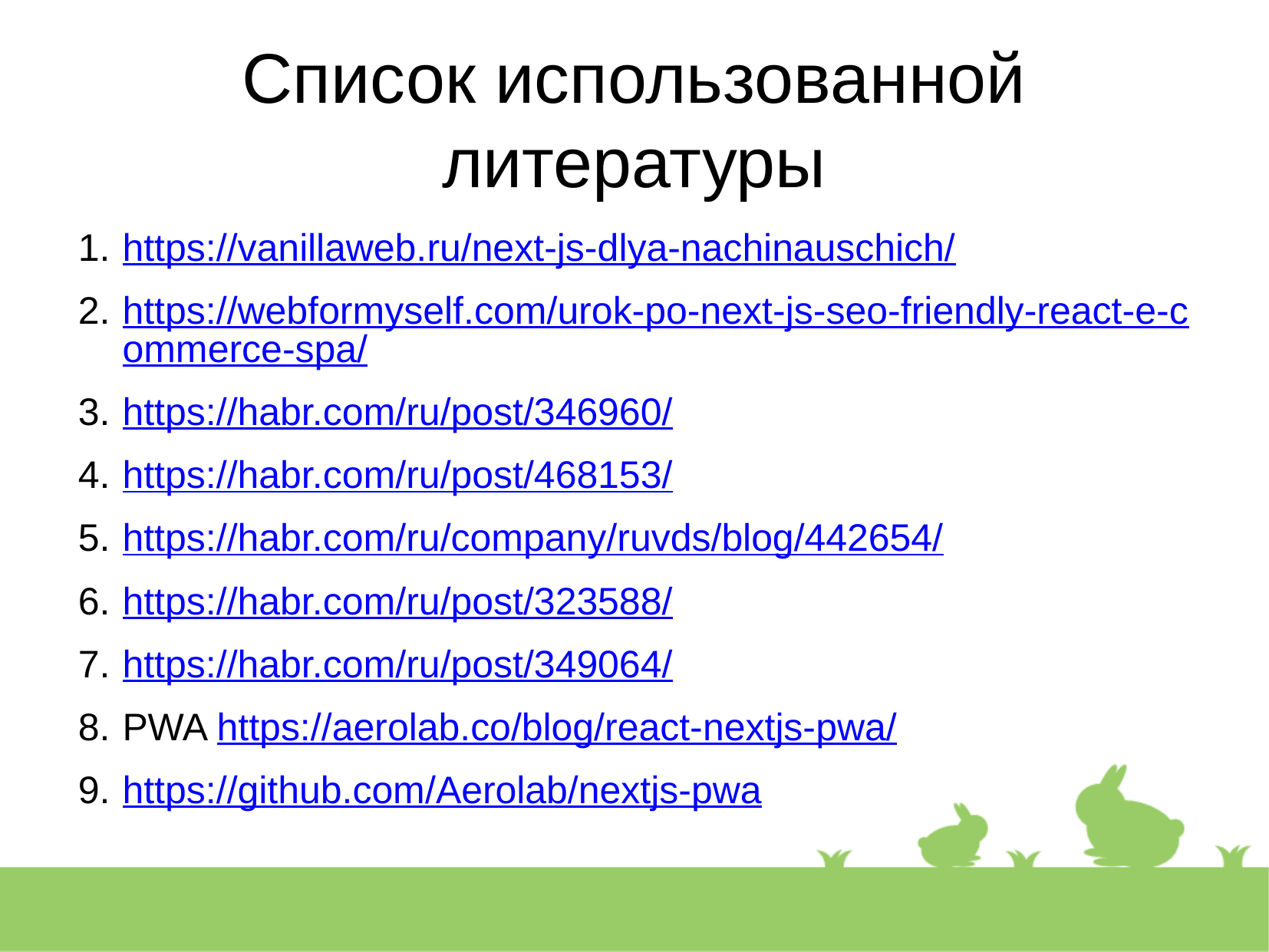

Список использованной литературы
https://vanillaweb.ru/next-js-dlya-nachinauschich/
https://webformyself.com/urok-po-next-js-seo-friendly-react-e-commerce-spa/
https://habr.com/ru/post/346960/
https://habr.com/ru/post/468153/
https://habr.com/ru/company/ruvds/blog/442654/
https://habr.com/ru/post/323588/
https://habr.com/ru/post/349064/
PWA https://aerolab.co/blog/react-nextjs-pwa/
https://github.com/Aerolab/nextjs-pwa